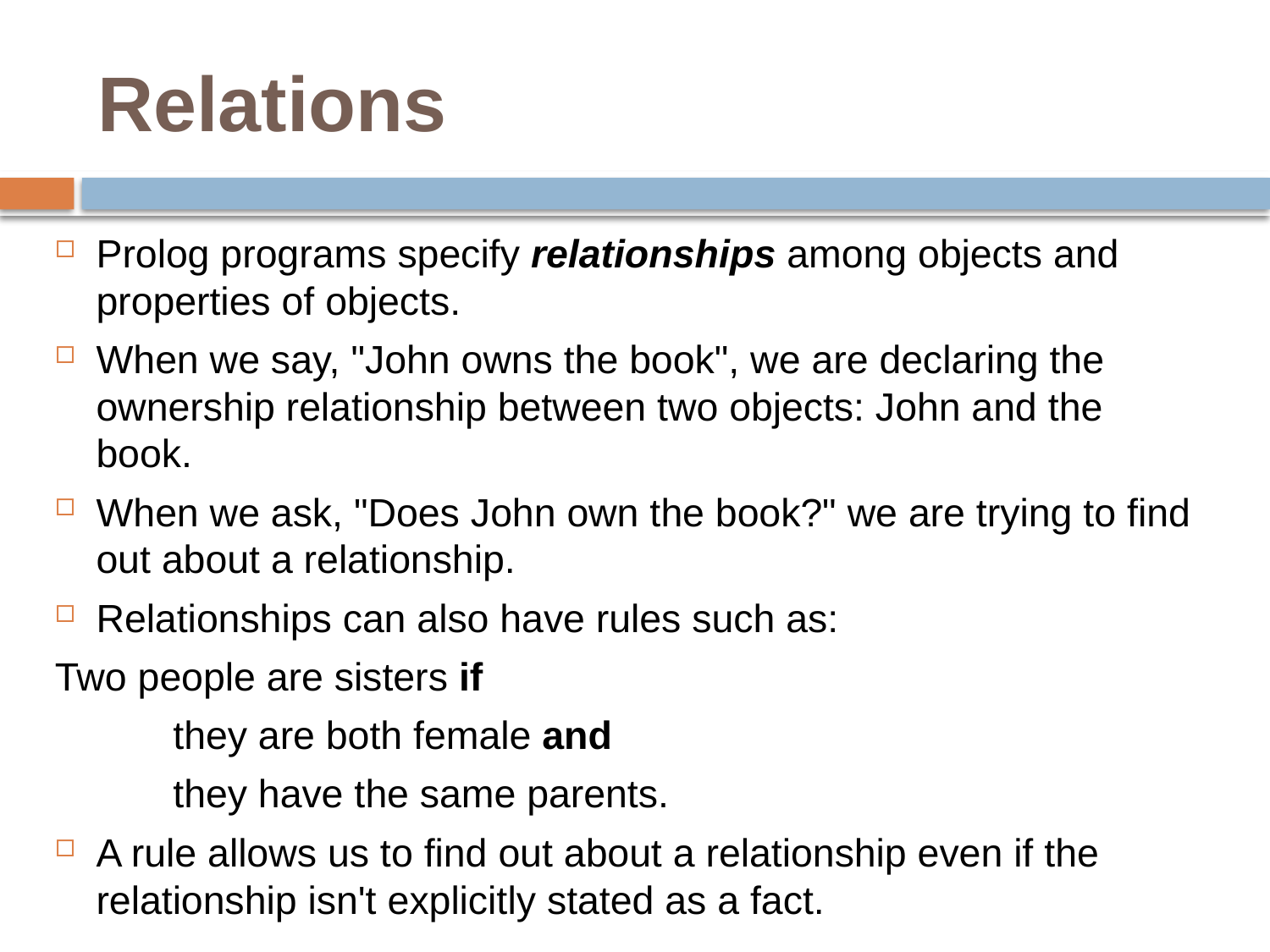

# Relations
Prolog programs specify relationships among objects and properties of objects.
When we say, "John owns the book", we are declaring the ownership relationship between two objects: John and the book.
When we ask, "Does John own the book?" we are trying to find out about a relationship.
Relationships can also have rules such as:
Two people are sisters if
		they are both female and
		they have the same parents.
A rule allows us to find out about a relationship even if the relationship isn't explicitly stated as a fact.